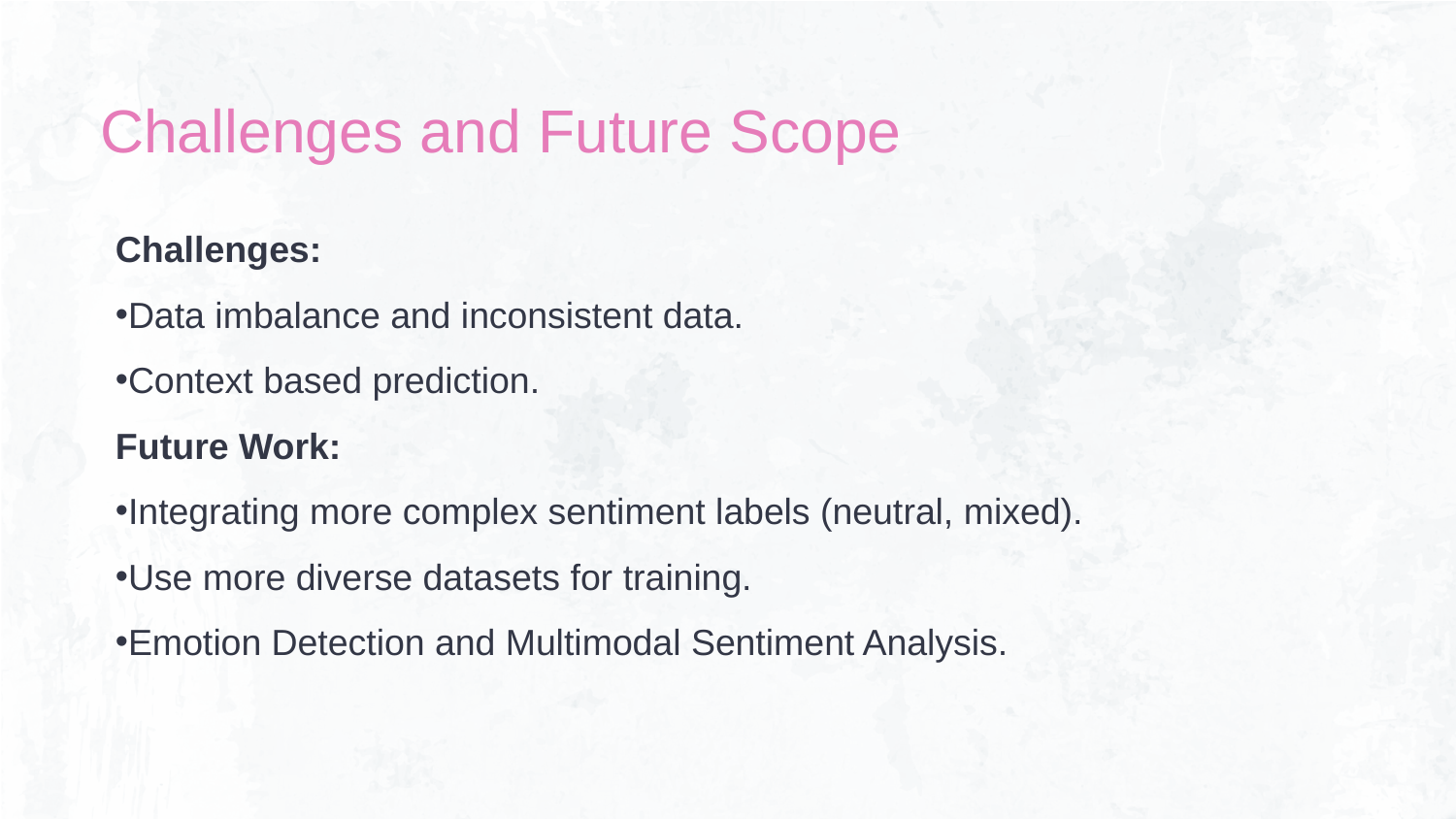

# Challenges and Future Scope
Challenges:
Data imbalance and inconsistent data.
Context based prediction.
Future Work:
Integrating more complex sentiment labels (neutral, mixed).
Use more diverse datasets for training.
Emotion Detection and Multimodal Sentiment Analysis.